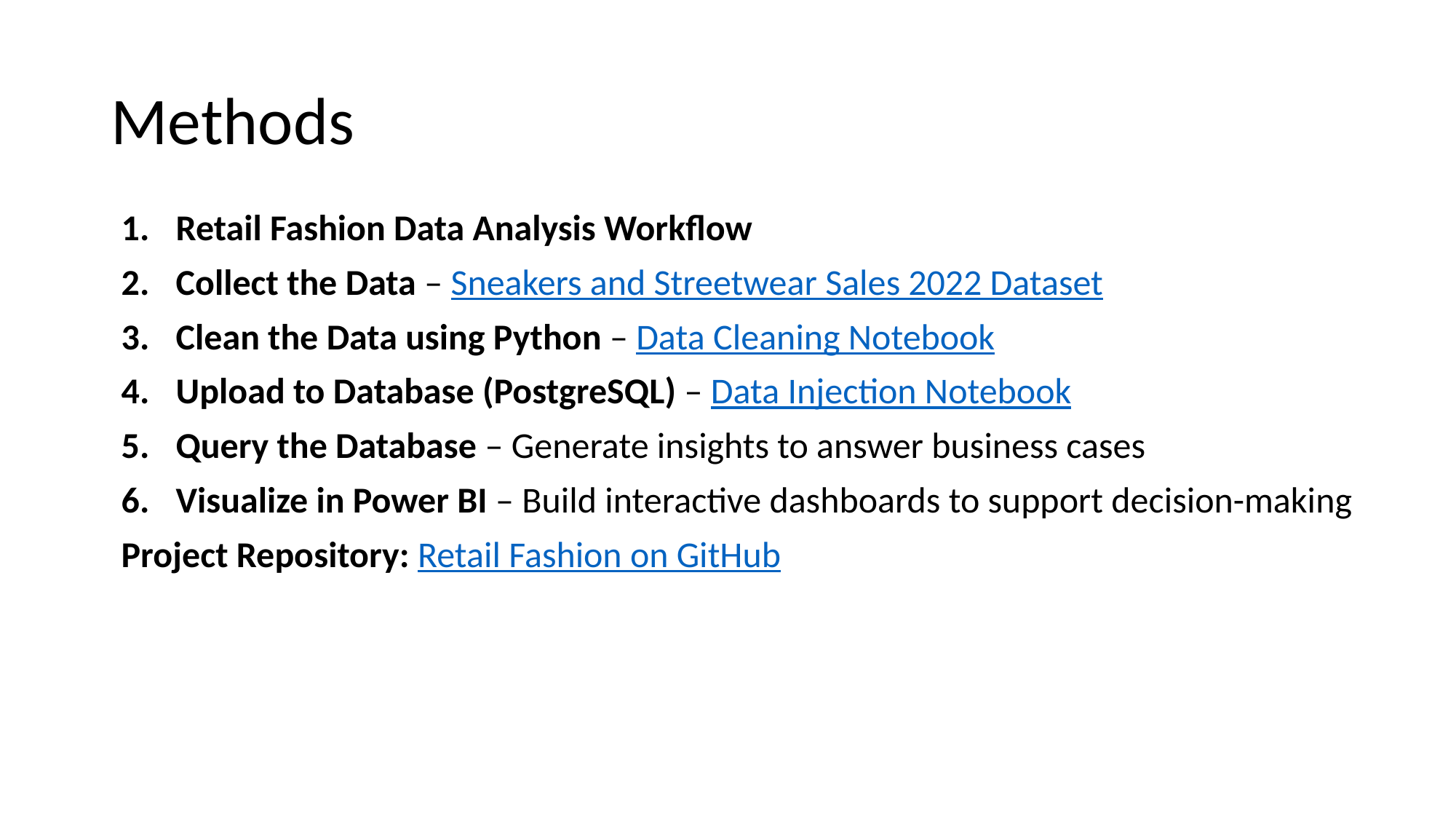

# Methods
Retail Fashion Data Analysis Workflow
Collect the Data – Sneakers and Streetwear Sales 2022 Dataset
Clean the Data using Python – Data Cleaning Notebook
Upload to Database (PostgreSQL) – Data Injection Notebook
Query the Database – Generate insights to answer business cases
Visualize in Power BI – Build interactive dashboards to support decision-making
Project Repository: Retail Fashion on GitHub